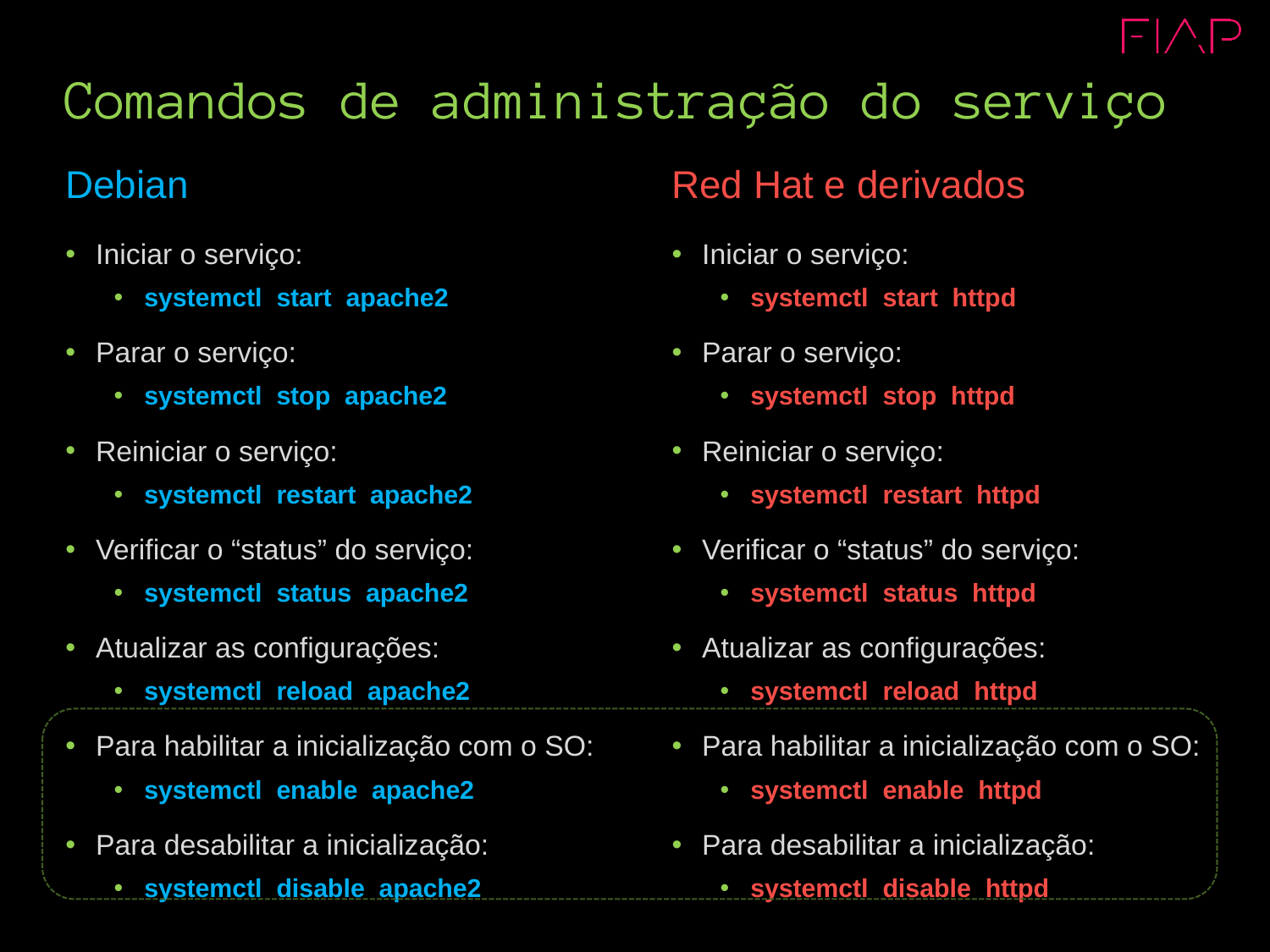

# Comandos de administração do serviço
Debian
Red Hat e derivados
Iniciar o serviço:
systemctl  start  apache2
Parar o serviço:
systemctl  stop  apache2
Reiniciar o serviço:
systemctl  restart  apache2
Verificar o “status” do serviço:
systemctl  status  apache2
Atualizar as configurações:
systemctl  reload  apache2
Para habilitar a inicialização com o SO:
systemctl  enable  apache2
Para desabilitar a inicialização:
systemctl  disable  apache2

Iniciar o serviço:
systemctl  start  httpd
Parar o serviço:
systemctl  stop  httpd
Reiniciar o serviço:
systemctl  restart  httpd
Verificar o “status” do serviço:
systemctl  status  httpd
Atualizar as configurações:
systemctl  reload  httpd
Para habilitar a inicialização com o SO:
systemctl  enable  httpd
Para desabilitar a inicialização:
systemctl  disable  httpd